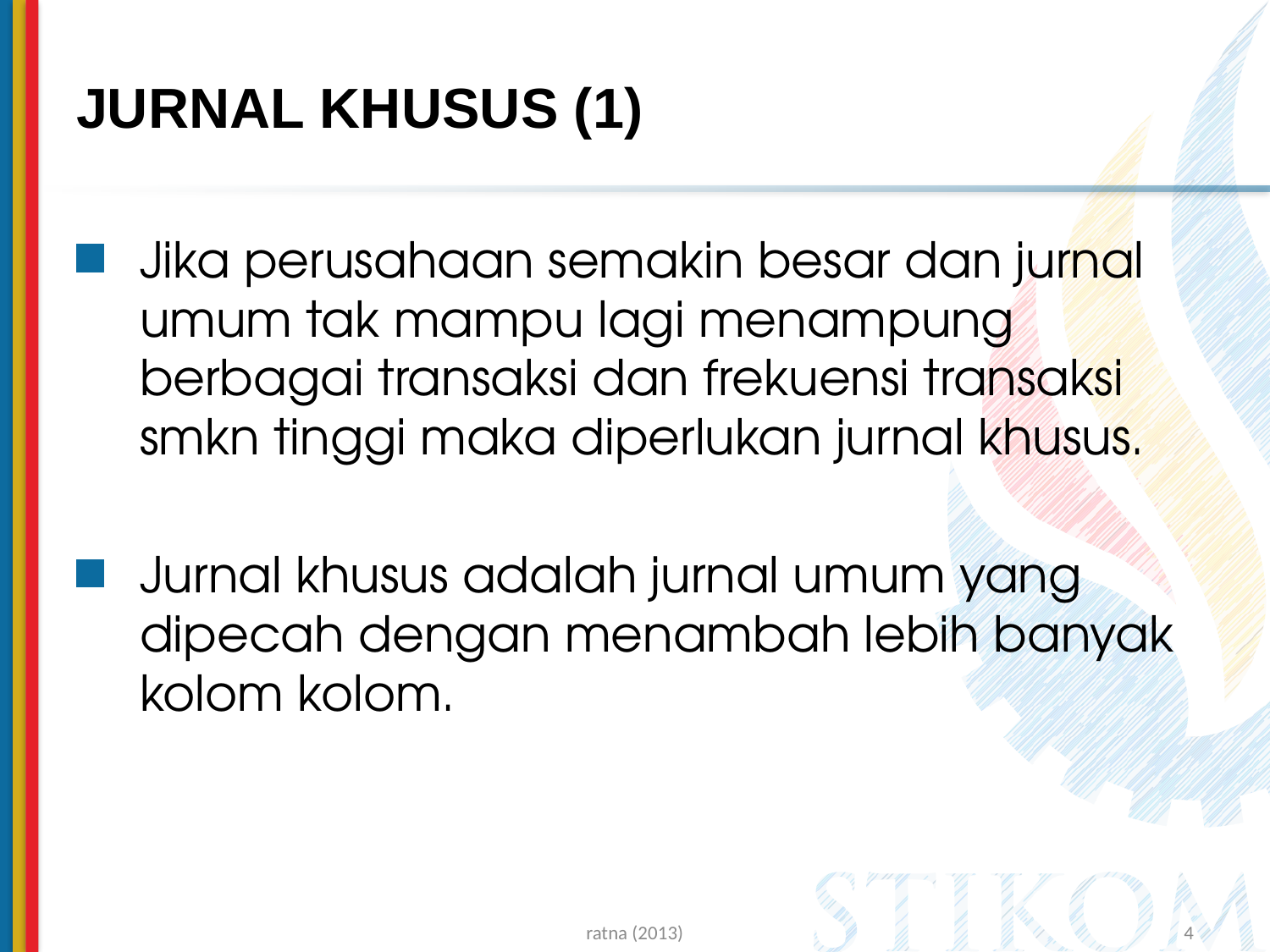

# JURNAL KHUSUS (1)
Jika perusahaan semakin besar dan jurnal umum tak mampu lagi menampung berbagai transaksi dan frekuensi transaksi smkn tinggi maka diperlukan jurnal khusus.

Jurnal khusus adalah jurnal umum yang dipecah dengan menambah lebih banyak kolom kolom.

ratna (2013)
4